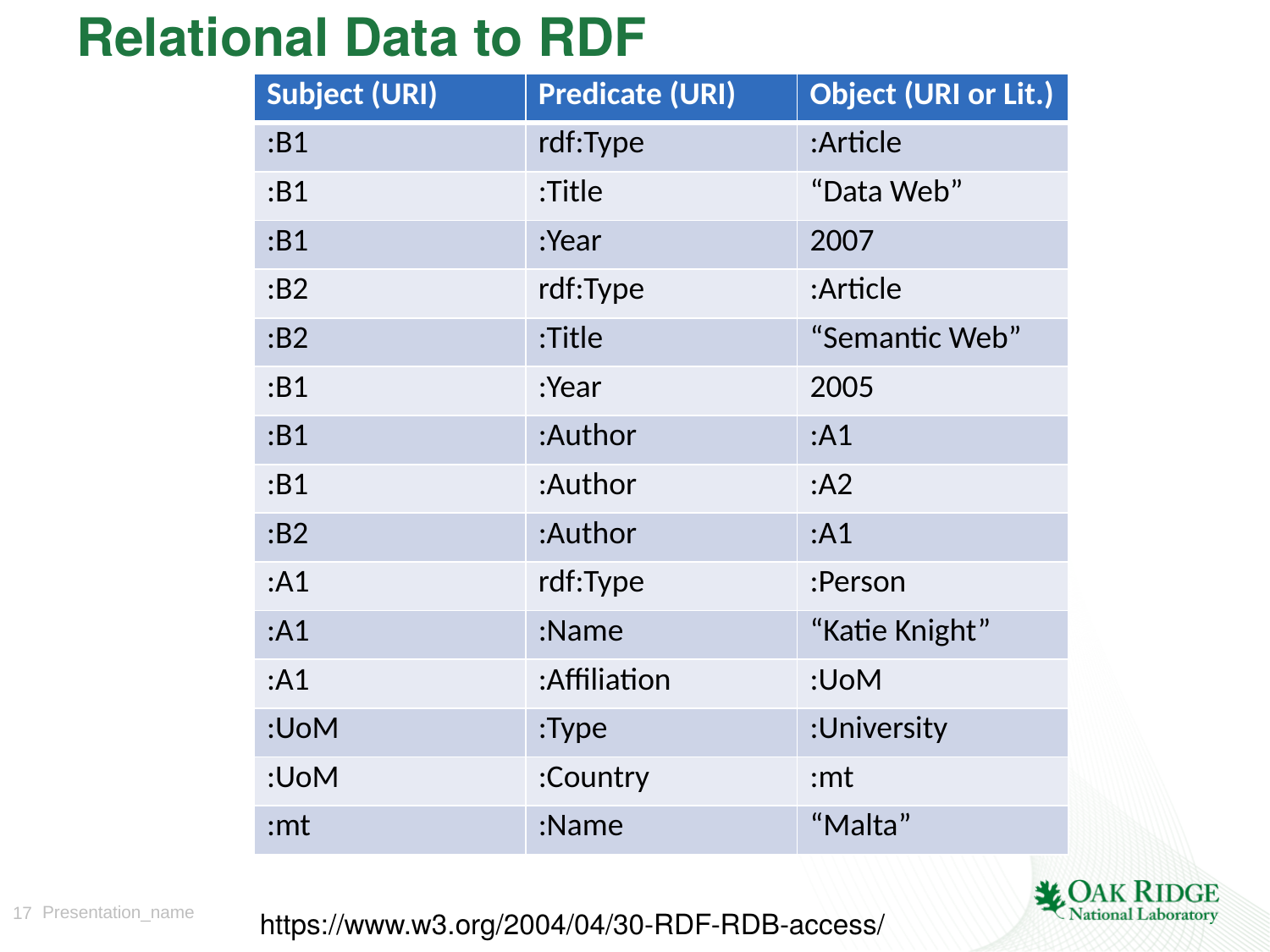

# Relational Data to RDF
| Subject (URI) | Predicate (URI) | Object (URI or Lit.) |
| --- | --- | --- |
| :B1 | rdf:Type | :Article |
| :B1 | :Title | “Data Web” |
| :B1 | :Year | 2007 |
| :B2 | rdf:Type | :Article |
| :B2 | :Title | “Semantic Web” |
| :B1 | :Year | 2005 |
| :B1 | :Author | :A1 |
| :B1 | :Author | :A2 |
| :B2 | :Author | :A1 |
| :A1 | rdf:Type | :Person |
| :A1 | :Name | “Katie Knight” |
| :A1 | :Affiliation | :UoM |
| :UoM | :Type | :University |
| :UoM | :Country | :mt |
| :mt | :Name | “Malta” |
https://www.w3.org/2004/04/30-RDF-RDB-access/